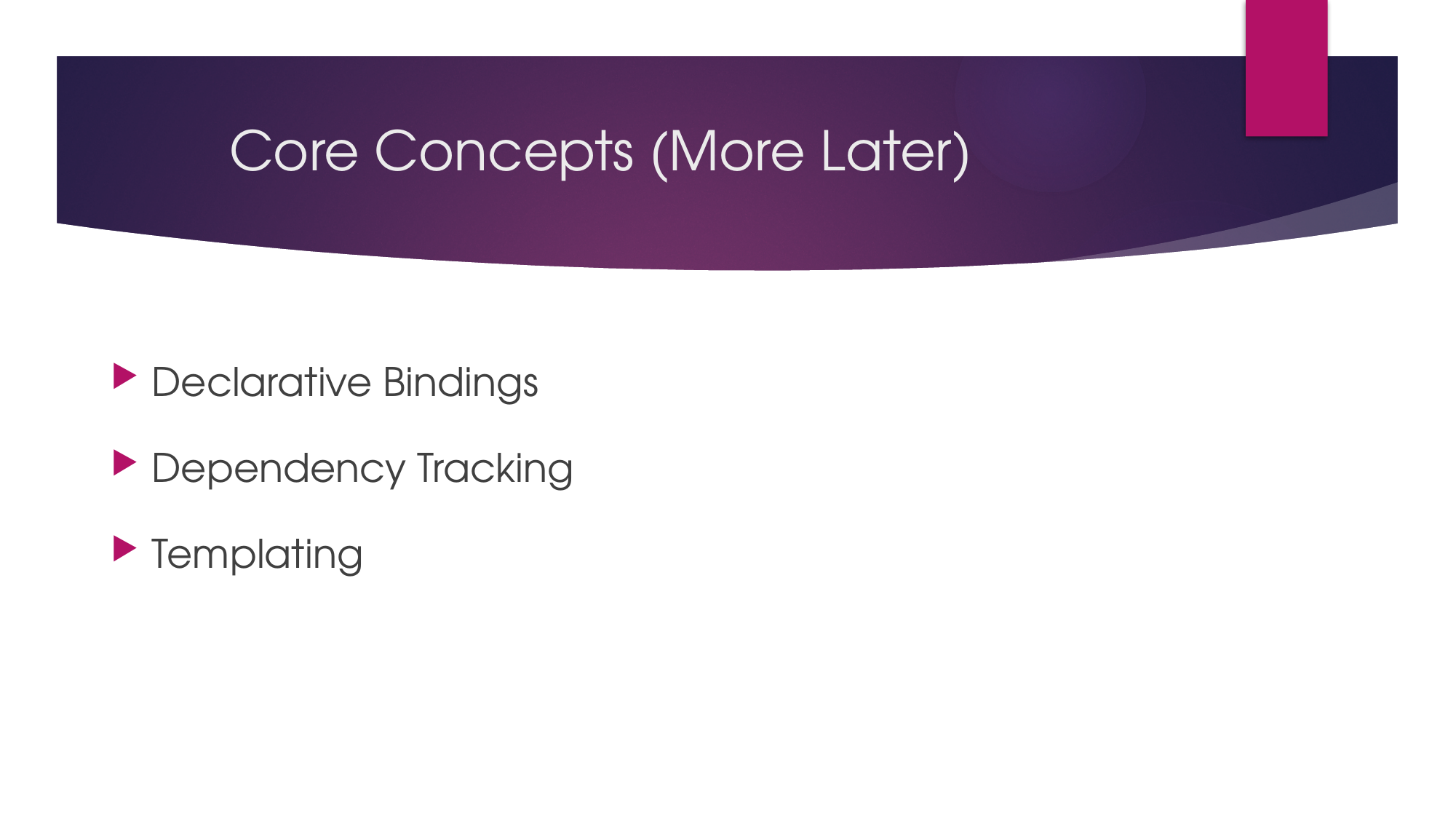

# Core Concepts (More Later)
Declarative Bindings
Dependency Tracking
Templating